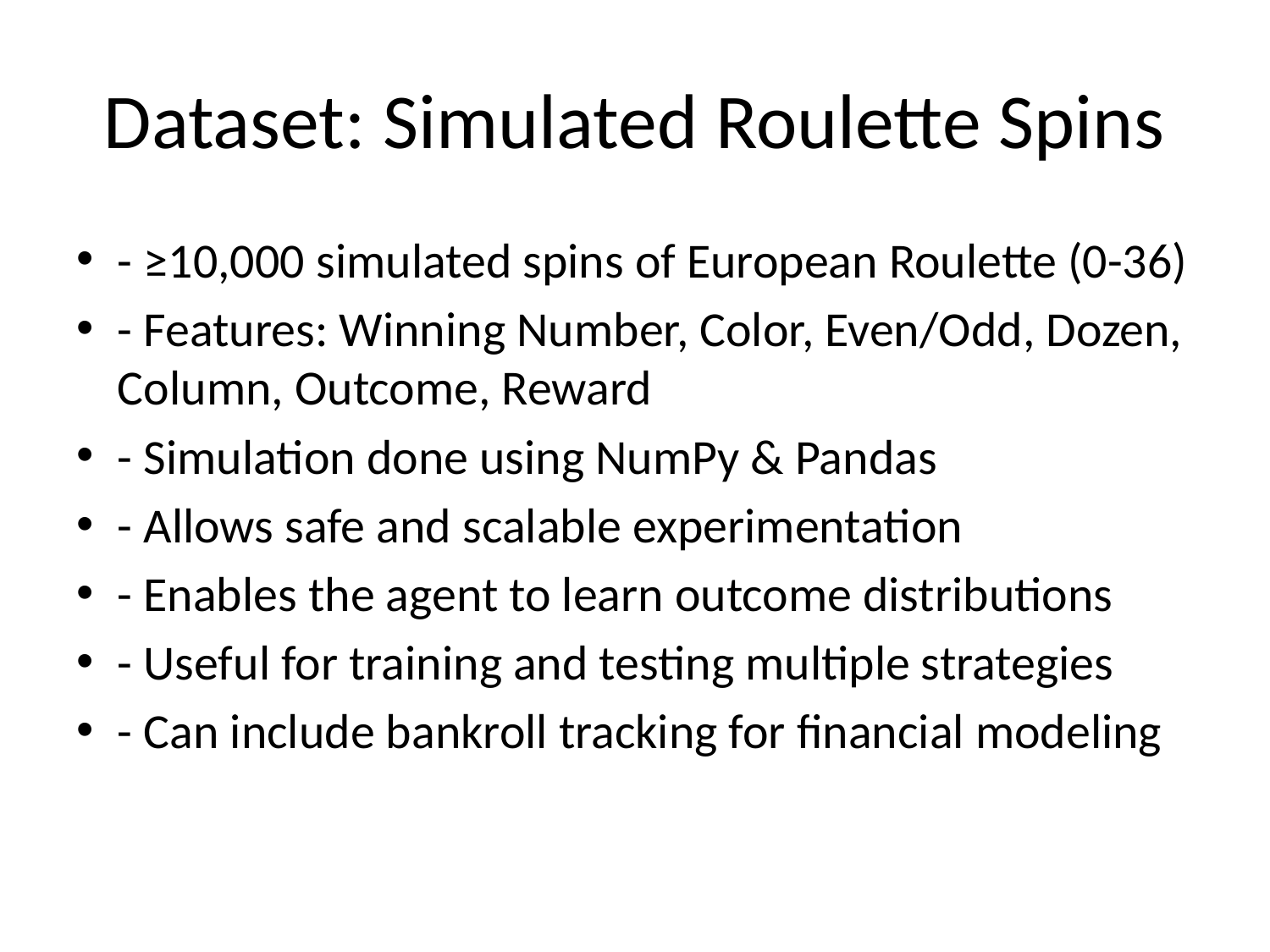

# Dataset: Simulated Roulette Spins
- ≥10,000 simulated spins of European Roulette (0-36)
- Features: Winning Number, Color, Even/Odd, Dozen, Column, Outcome, Reward
- Simulation done using NumPy & Pandas
- Allows safe and scalable experimentation
- Enables the agent to learn outcome distributions
- Useful for training and testing multiple strategies
- Can include bankroll tracking for financial modeling